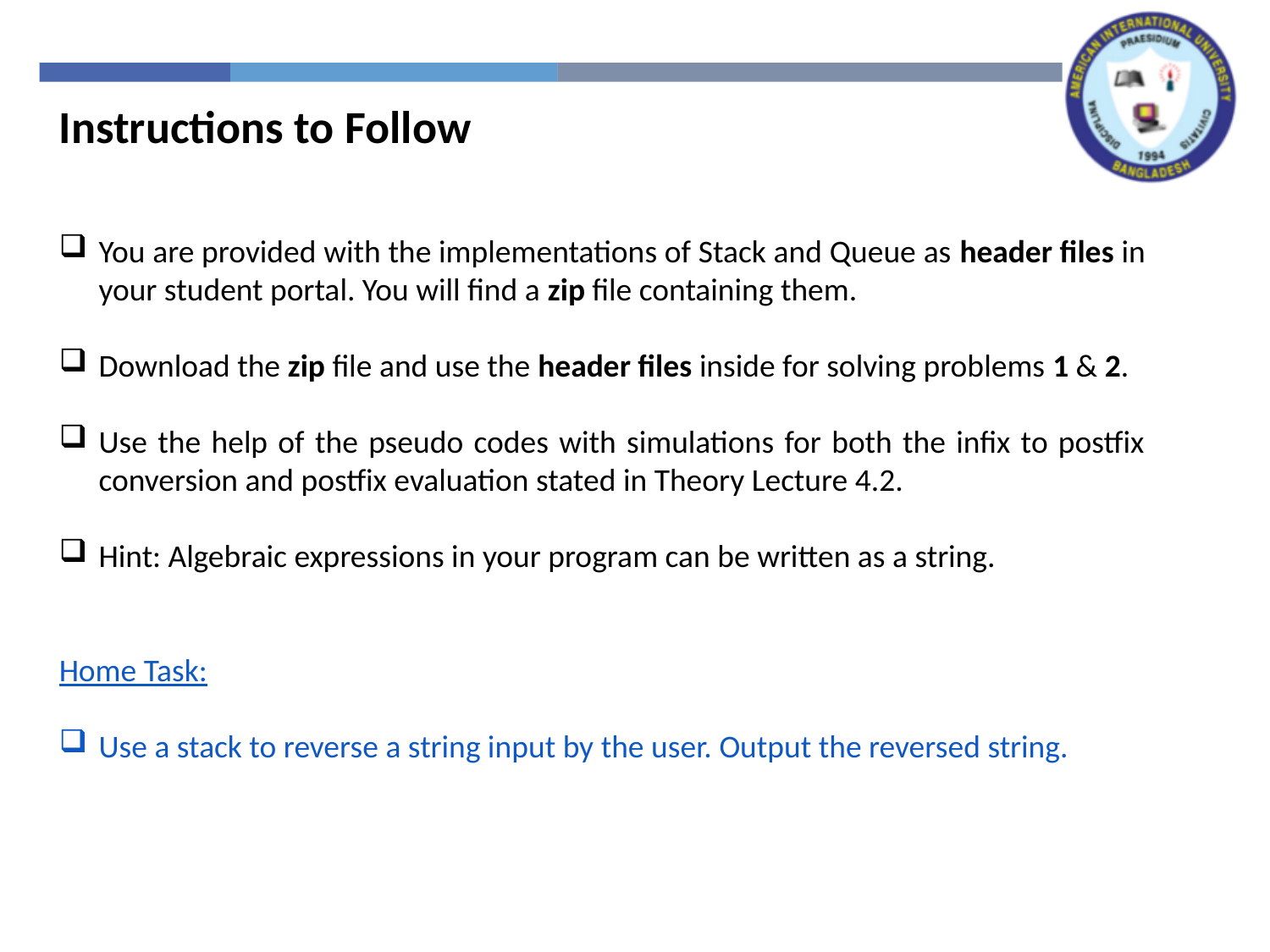

Instructions to Follow
You are provided with the implementations of Stack and Queue as header files in your student portal. You will find a zip file containing them.

Download the zip file and use the header files inside for solving problems 1 & 2.

Use the help of the pseudo codes with simulations for both the infix to postfix conversion and postfix evaluation stated in Theory Lecture 4.2.

Hint: Algebraic expressions in your program can be written as a string.

Home Task:

Use a stack to reverse a string input by the user. Output the reversed string.